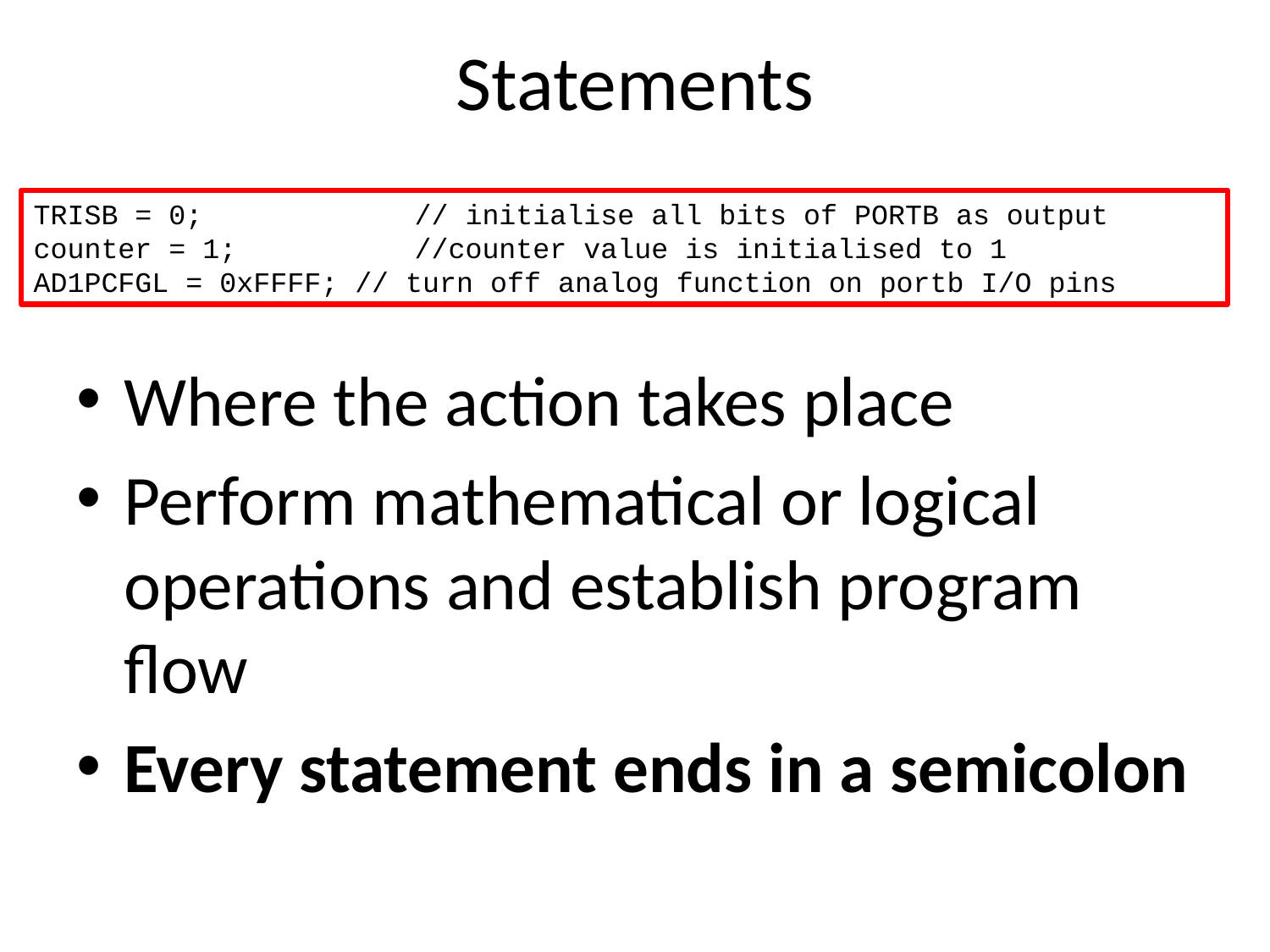

# Statements
TRISB = 0;      	// initialise all bits of PORTB as output
counter = 1;		//counter value is initialised to 1
AD1PCFGL = 0xFFFF; // turn off analog function on portb I/O pins
Where the action takes place
Perform mathematical or logical operations and establish program flow
Every statement ends in a semicolon